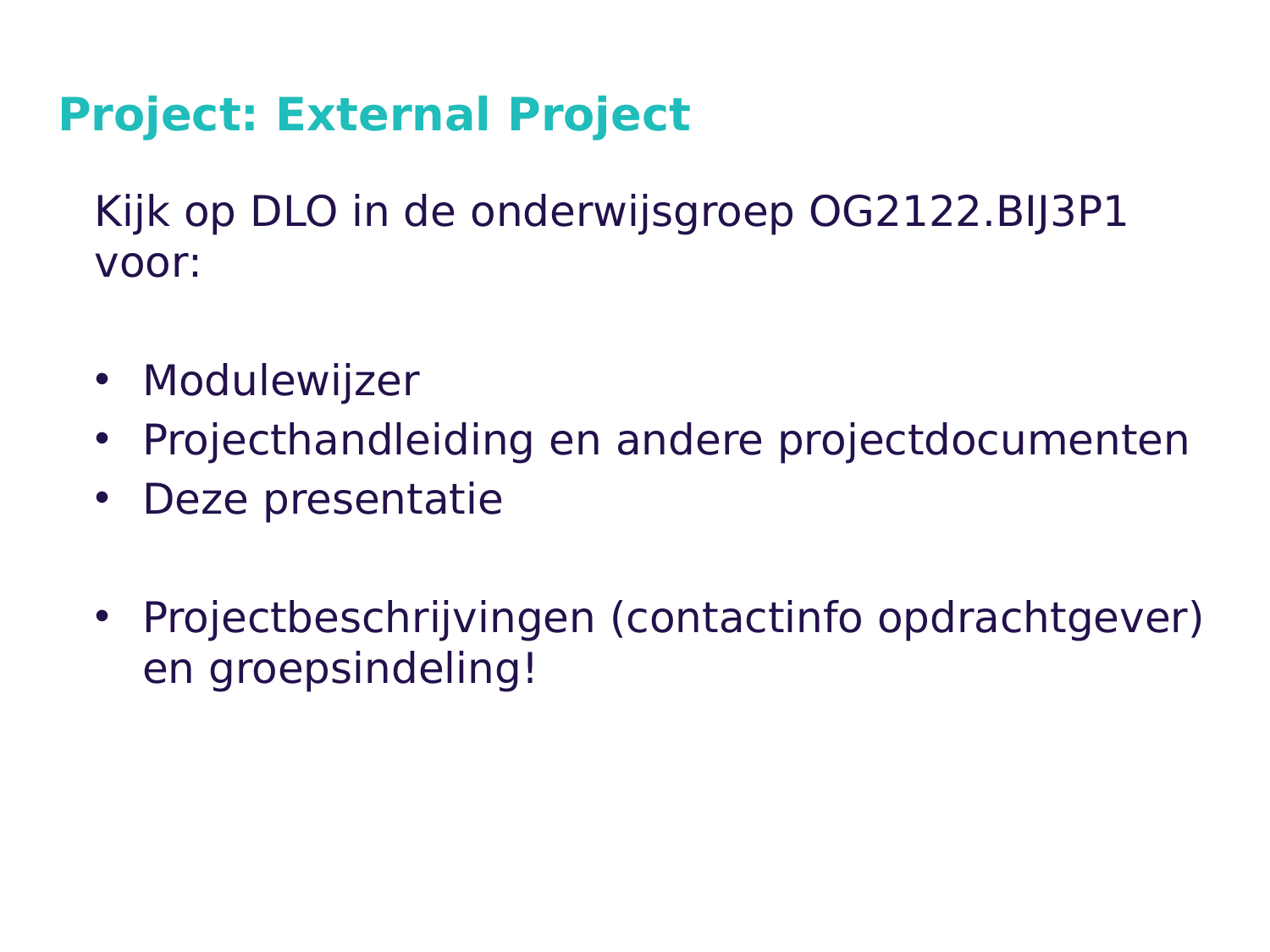

# Project: External Project
Kijk op DLO in de onderwijsgroep OG2122.BIJ3P1 voor:

Modulewijzer
Projecthandleiding en andere projectdocumenten
Deze presentatie

Projectbeschrijvingen (contactinfo opdrachtgever) en groepsindeling!